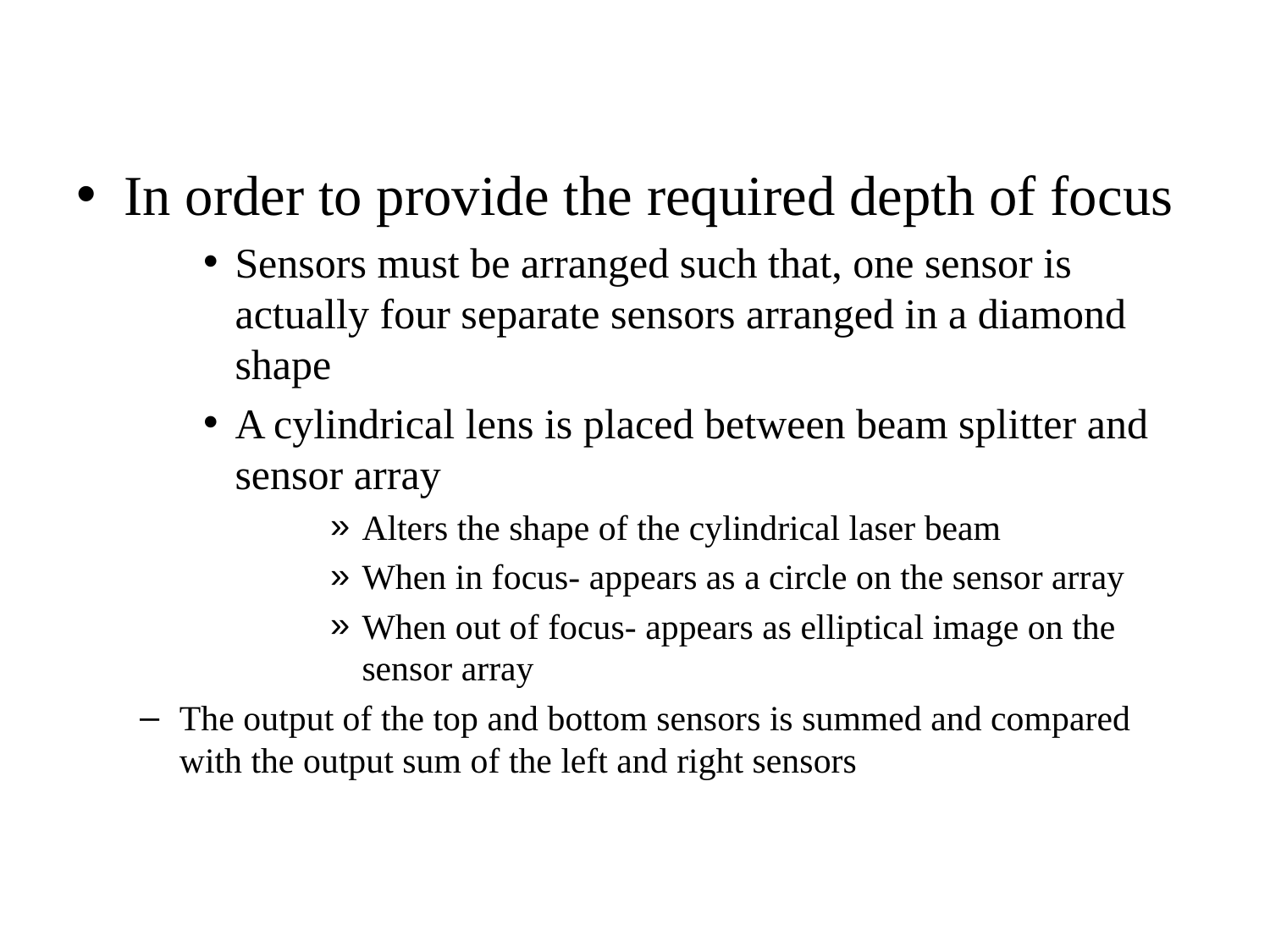

In order to provide the required depth of focus
Sensors must be arranged such that, one sensor is actually four separate sensors arranged in a diamond shape
A cylindrical lens is placed between beam splitter and sensor array
Alters the shape of the cylindrical laser beam
When in focus- appears as a circle on the sensor array
When out of focus- appears as elliptical image on the sensor array
The output of the top and bottom sensors is summed and compared with the output sum of the left and right sensors